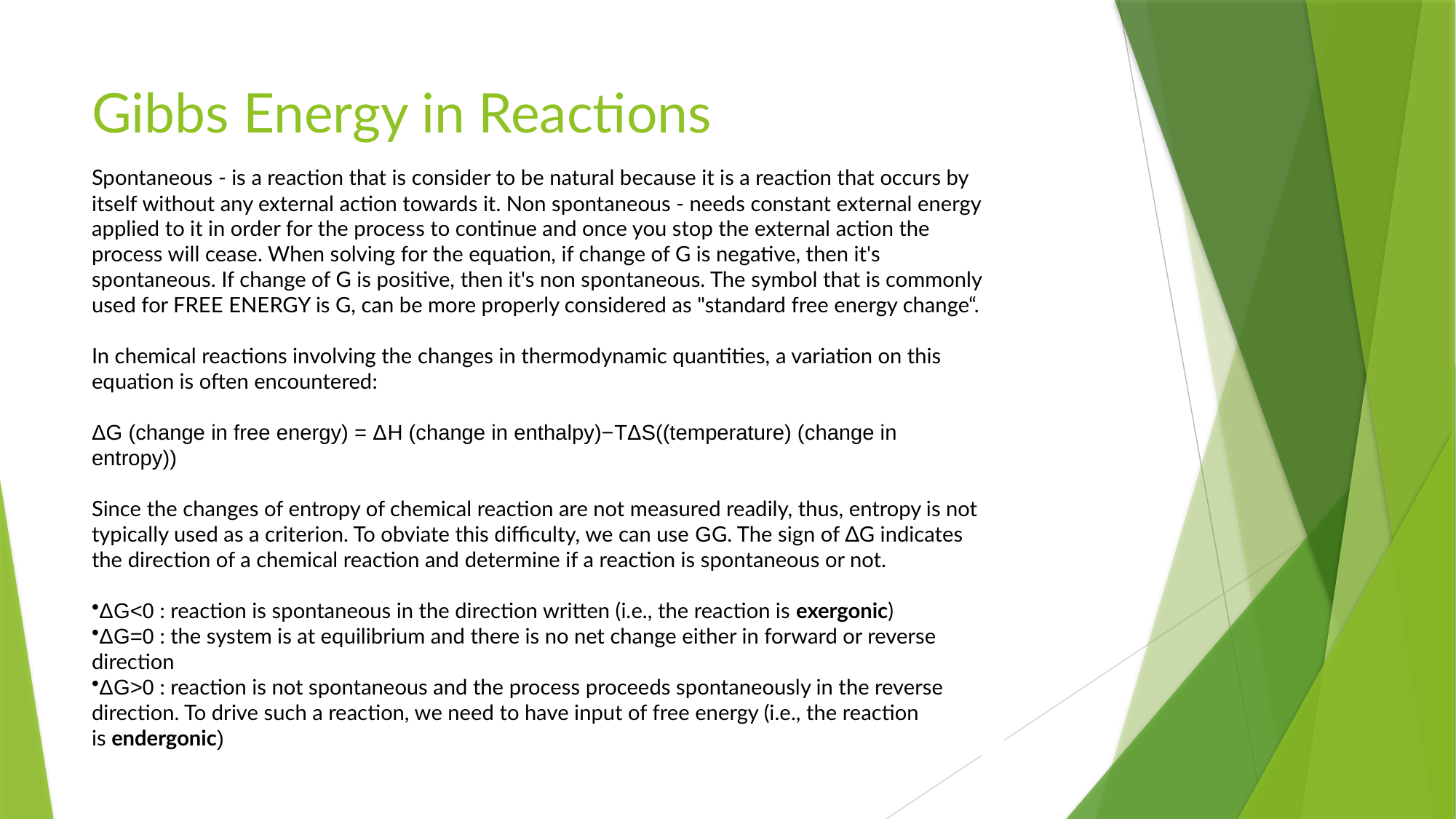

# Gibbs Energy in Reactions
Spontaneous - is a reaction that is consider to be natural because it is a reaction that occurs by itself without any external action towards it. Non spontaneous - needs constant external energy applied to it in order for the process to continue and once you stop the external action the process will cease. When solving for the equation, if change of G is negative, then it's spontaneous. If change of G is positive, then it's non spontaneous. The symbol that is commonly used for FREE ENERGY is G, can be more properly considered as "standard free energy change“.

In chemical reactions involving the changes in thermodynamic quantities, a variation on this equation is often encountered:

ΔG (change in free energy) = ΔH (change in enthalpy)−TΔS((temperature) (change in entropy))

Since the changes of entropy of chemical reaction are not measured readily, thus, entropy is not typically used as a criterion. To obviate this difficulty, we can use GG. The sign of ΔG indicates the direction of a chemical reaction and determine if a reaction is spontaneous or not.

ΔG<0 : reaction is spontaneous in the direction written (i.e., the reaction is exergonic)
ΔG=0 : the system is at equilibrium and there is no net change either in forward or reverse direction
ΔG>0 : reaction is not spontaneous and the process proceeds spontaneously in the reverse direction. To drive such a reaction, we need to have input of free energy (i.e., the reaction is endergonic)